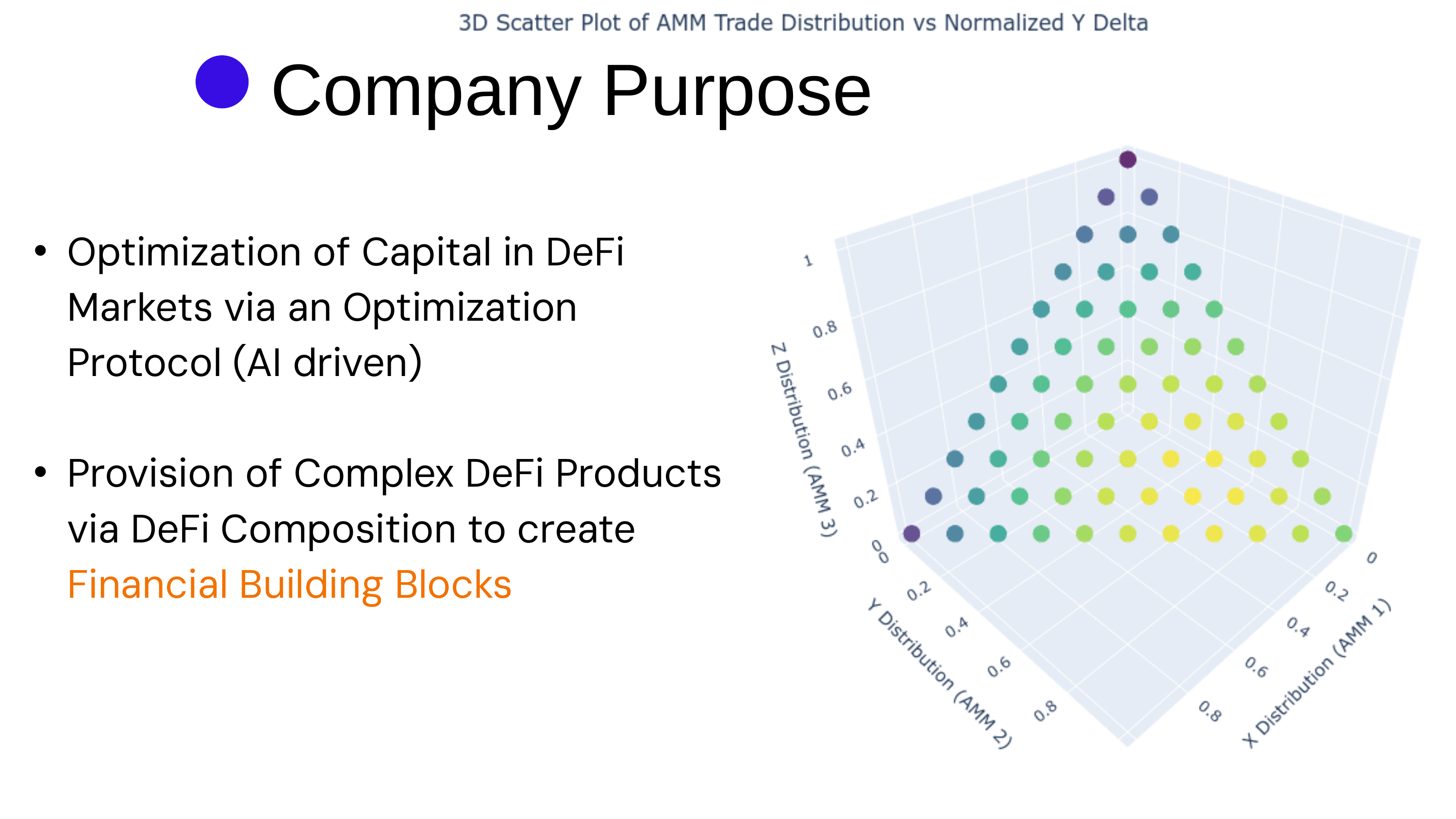

Company Purpose

Optimization of Capital in DeFi Markets via an Optimization Protocol (AI driven)

Provision of Complex DeFi Products via DeFi Composition to create Financial Building Blocks